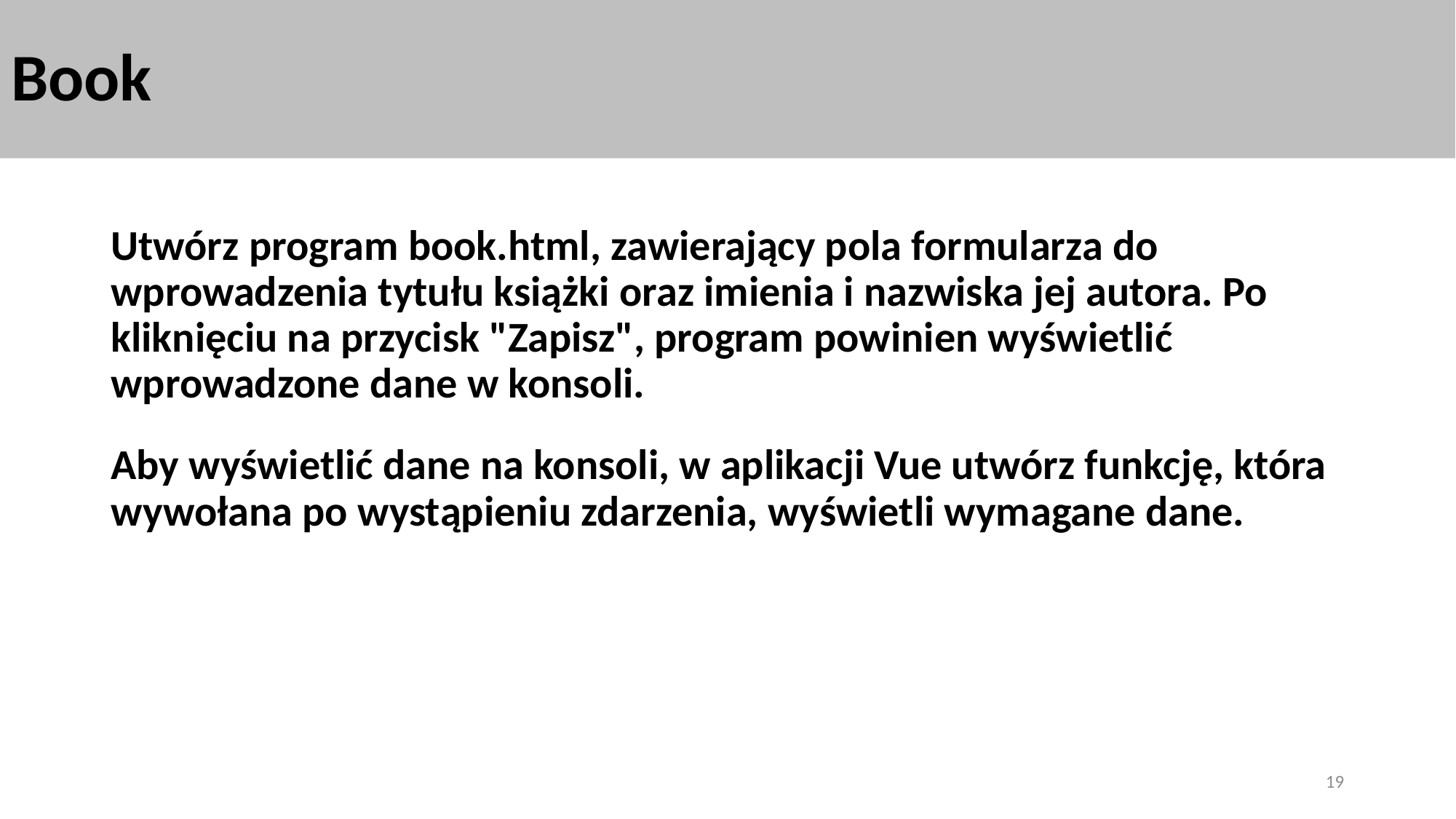

# Book
Utwórz program book.html, zawierający pola formularza do wprowadzenia tytułu książki oraz imienia i nazwiska jej autora. Po kliknięciu na przycisk "Zapisz", program powinien wyświetlić wprowadzone dane w konsoli.
Aby wyświetlić dane na konsoli, w aplikacji Vue utwórz funkcję, która wywołana po wystąpieniu zdarzenia, wyświetli wymagane dane.
19